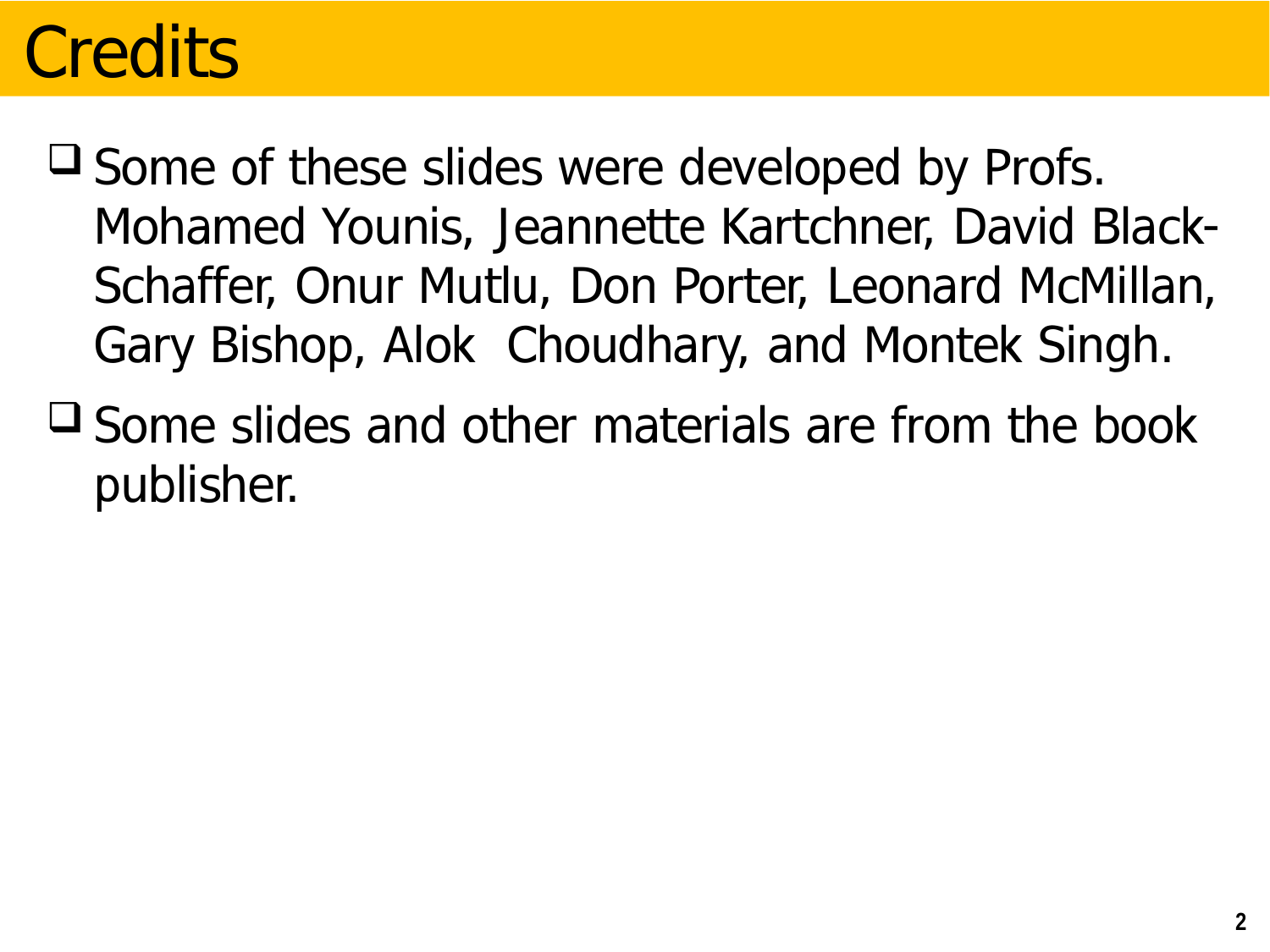

# Credits
Some of these slides were developed by Profs. Mohamed Younis, Jeannette Kartchner, David Black-Schaffer, Onur Mutlu, Don Porter, Leonard McMillan, Gary Bishop, Alok  Choudhary, and Montek Singh.
Some slides and other materials are from the book publisher.
2